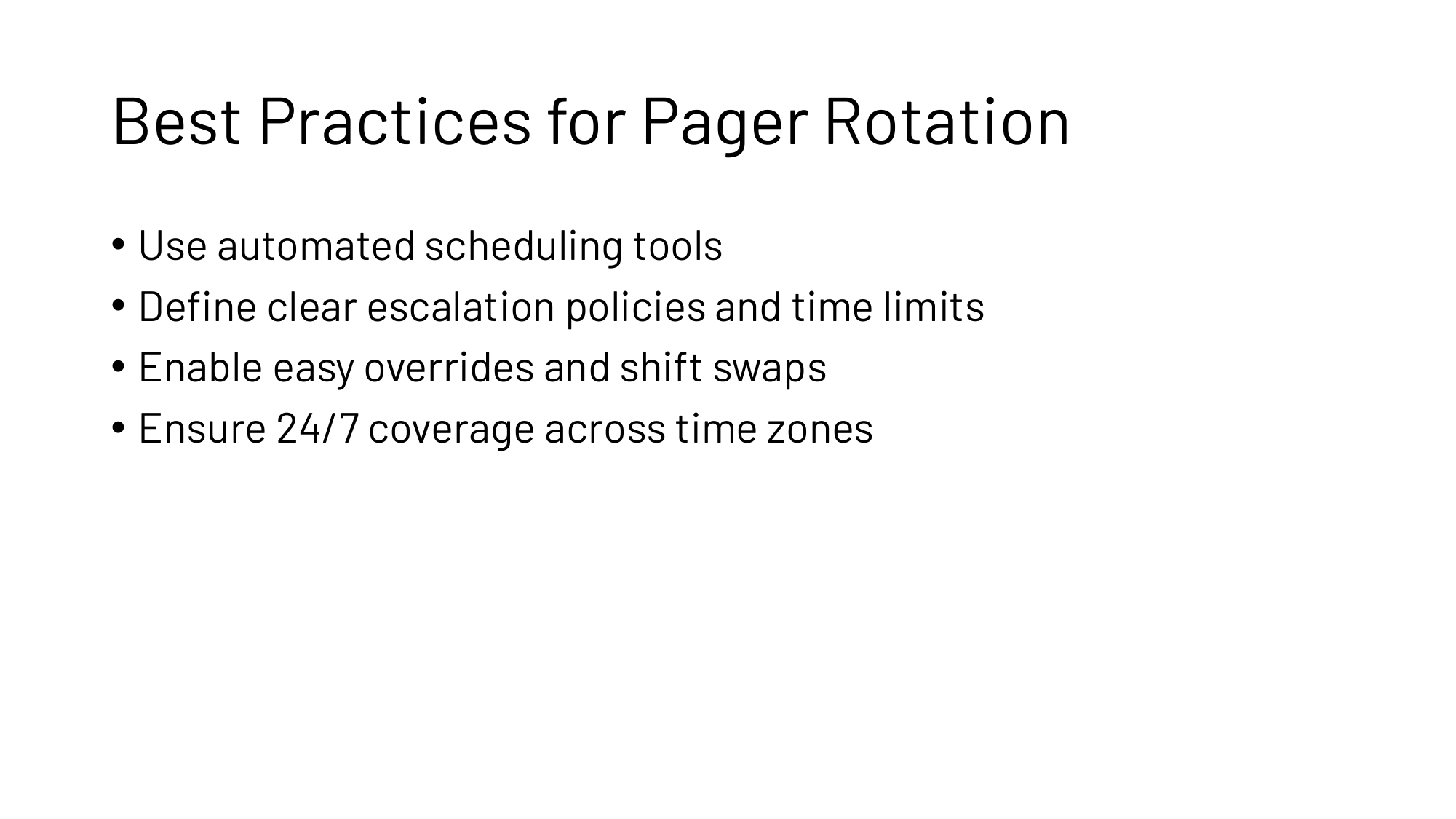

# Best Practices for Pager Rotation
Use automated scheduling tools
Define clear escalation policies and time limits
Enable easy overrides and shift swaps
Ensure 24/7 coverage across time zones